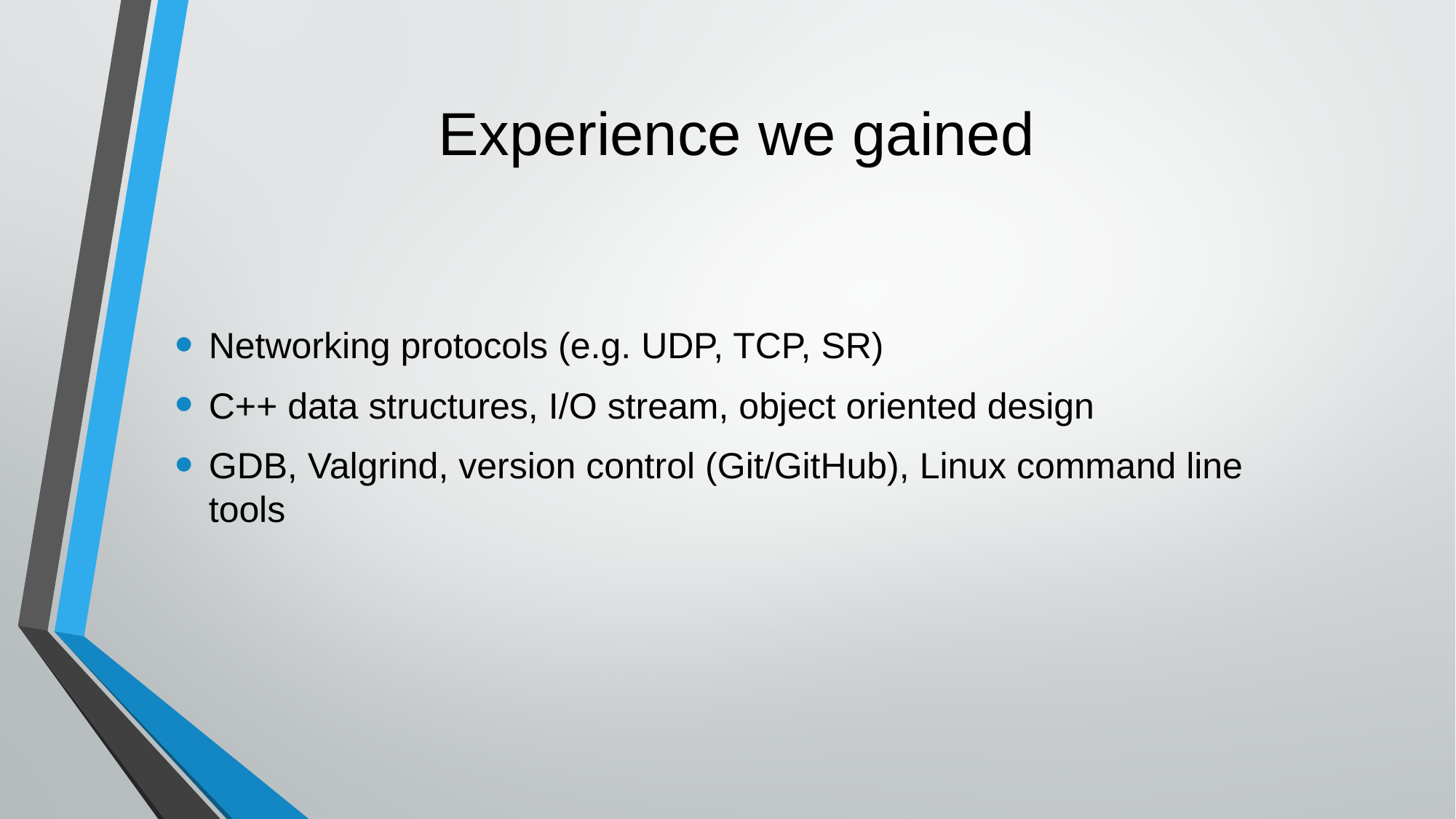

# Experience we gained
Networking protocols (e.g. UDP, TCP, SR)
C++ data structures, I/O stream, object oriented design
GDB, Valgrind, version control (Git/GitHub), Linux command line tools